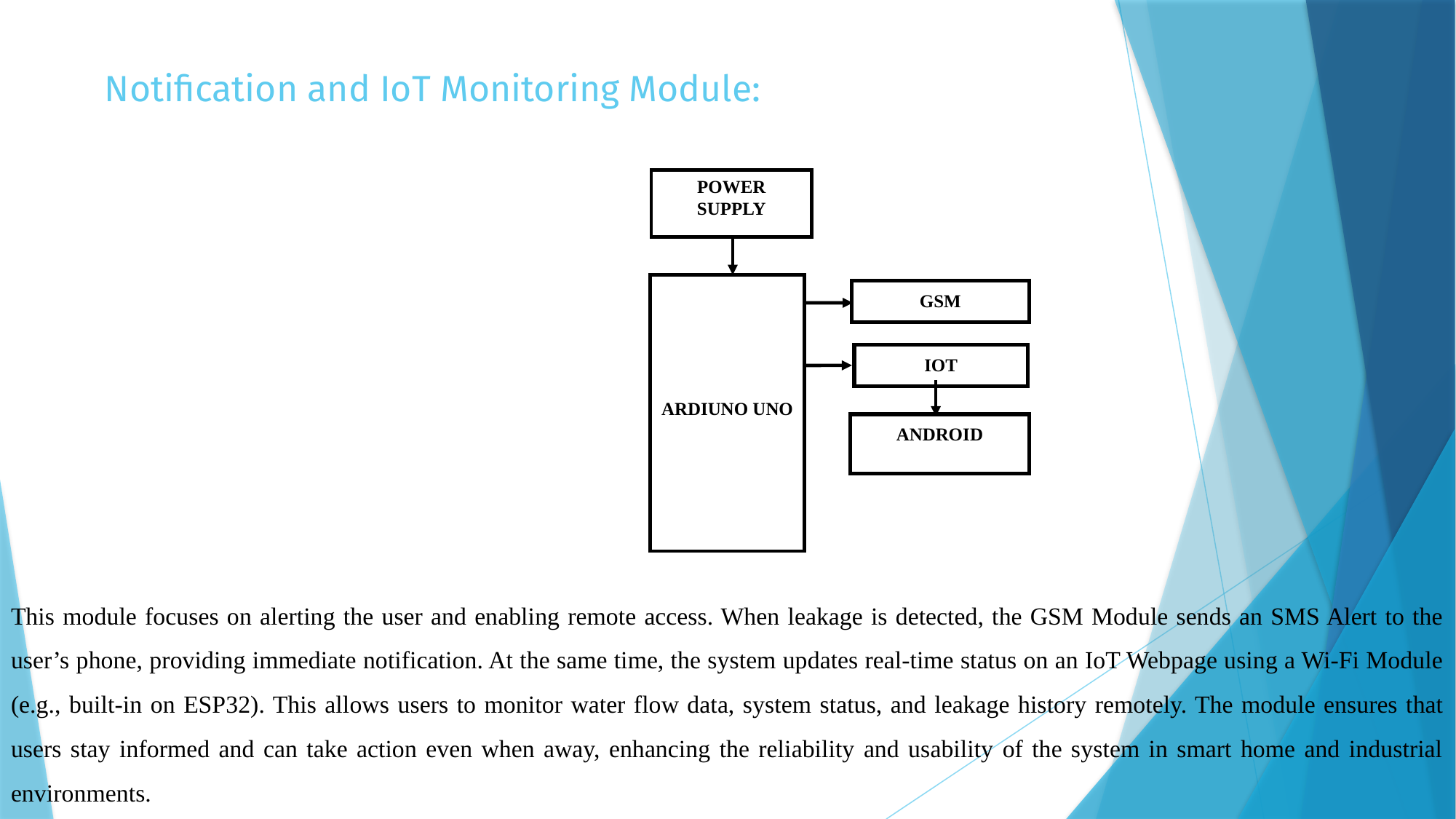

# Notification and IoT Monitoring Module:

POWER SUPPLY

ARDIUNO UNO
GSM

IOT
ANDROID
This module focuses on alerting the user and enabling remote access. When leakage is detected, the GSM Module sends an SMS Alert to the user’s phone, providing immediate notification. At the same time, the system updates real-time status on an IoT Webpage using a Wi-Fi Module (e.g., built-in on ESP32). This allows users to monitor water flow data, system status, and leakage history remotely. The module ensures that users stay informed and can take action even when away, enhancing the reliability and usability of the system in smart home and industrial environments.